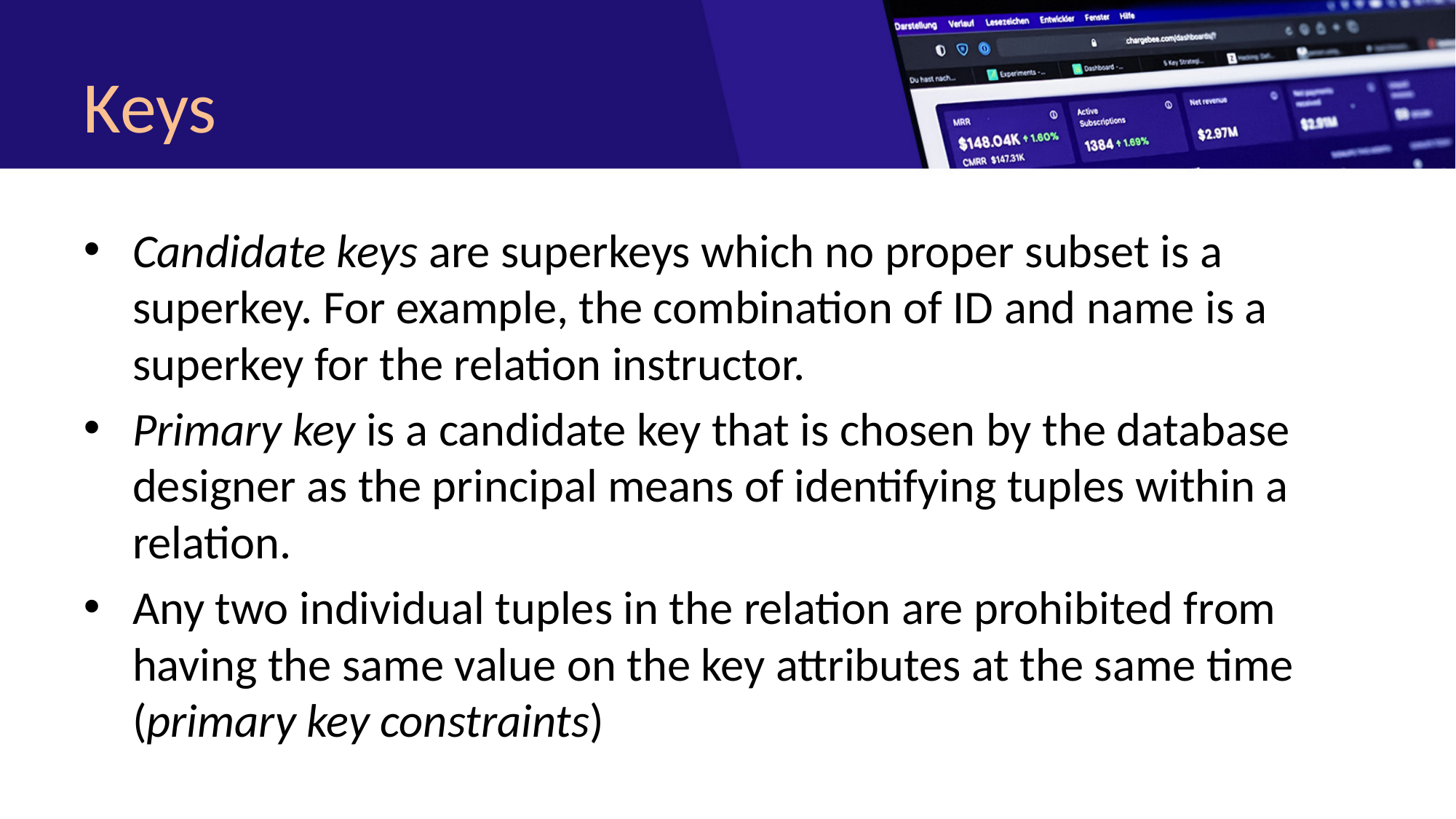

# Keys
Candidate keys are superkeys which no proper subset is a superkey. For example, the combination of ID and name is a superkey for the relation instructor.
Primary key is a candidate key that is chosen by the database designer as the principal means of identifying tuples within a relation.
Any two individual tuples in the relation are prohibited from having the same value on the key attributes at the same time (primary key constraints)